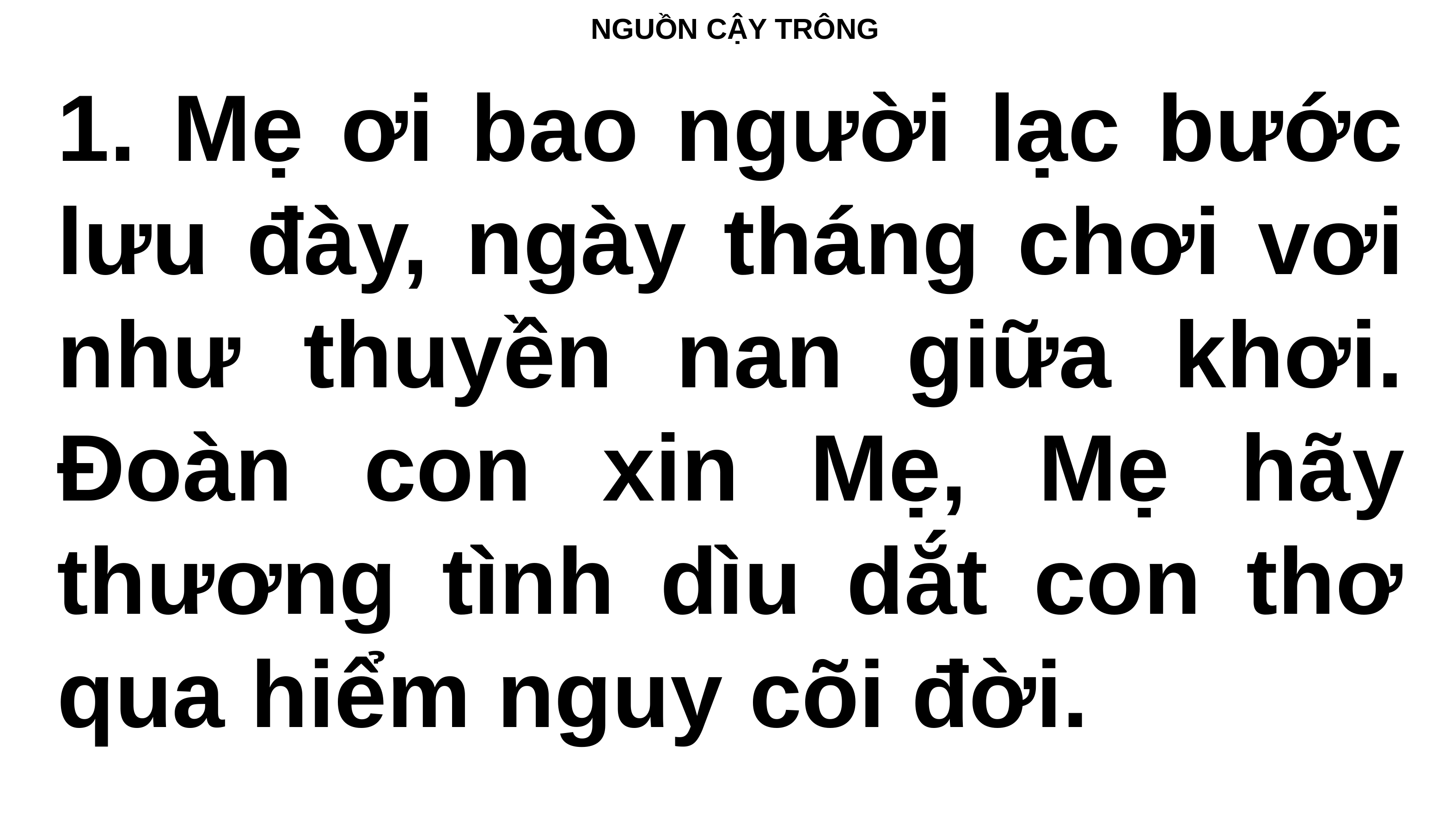

# NGUỒN CẬY TRÔNG
1. Mẹ ơi bao người lạc bước lưu đàу, ngàу tháng chơi vơi như thuуền nan giữa khơi. Đoàn con xin Mẹ, Mẹ hãу thương tình dìu dắt con thơ qua hiểm nguу cõi đời.